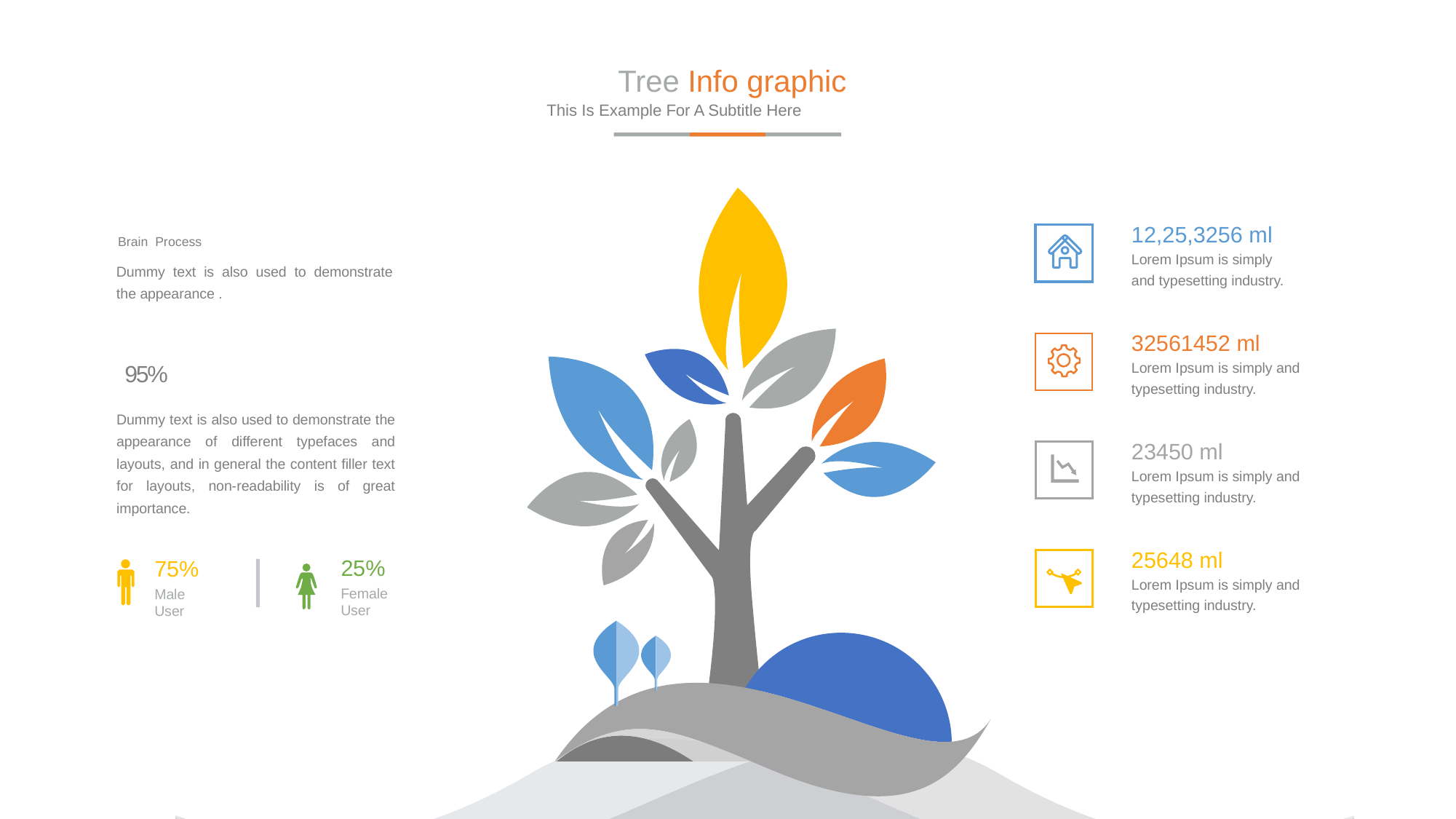

22
Tree Info graphic
This Is Example For A Subtitle Here

12,25,3256 ml
Lorem Ipsum is simply
and typesetting industry.

Brain  Process
Dummy text is also used to demonstrate the appearance .
95%
Dummy text is also used to demonstrate the appearance of different typefaces and layouts, and in general the content filler text for layouts, non-readability is of great importance.

32561452 ml
Lorem Ipsum is simply and typesetting industry.

23450 ml
Lorem Ipsum is simply and typesetting industry.

25648 ml
Lorem Ipsum is simply and typesetting industry.

75%
Male User

25%
Female User